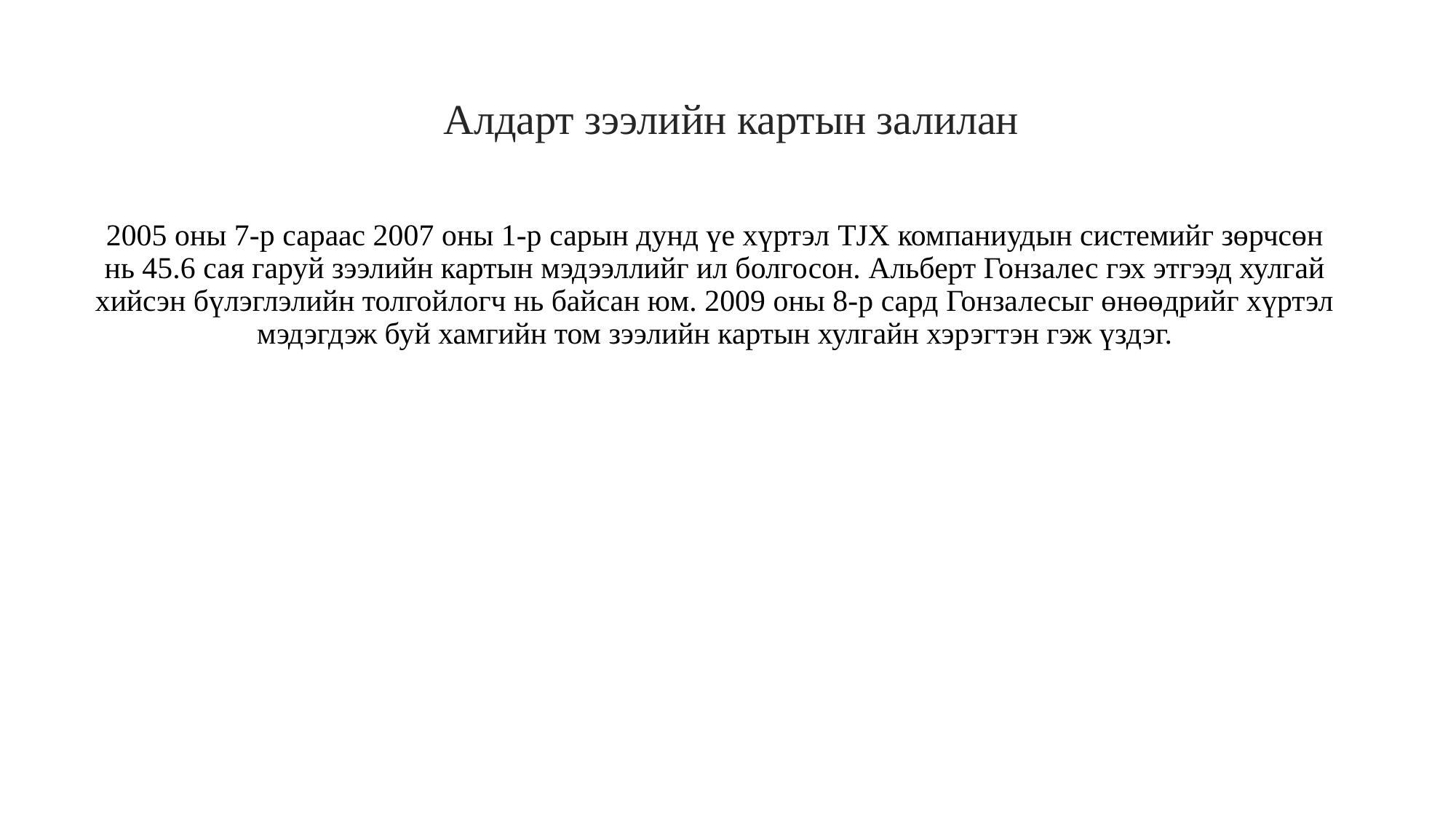

Алдарт зээлийн картын залилан
2005 оны 7-р сараас 2007 оны 1-р сарын дунд үе хүртэл TJX компаниудын системийг зөрчсөн нь 45.6 сая гаруй зээлийн картын мэдээллийг ил болгосон. Альберт Гонзалес гэх этгээд хулгай хийсэн бүлэглэлийн толгойлогч нь байсан юм. 2009 оны 8-р сард Гонзалесыг өнөөдрийг хүртэл мэдэгдэж буй хамгийн том зээлийн картын хулгайн хэрэгтэн гэж үздэг.